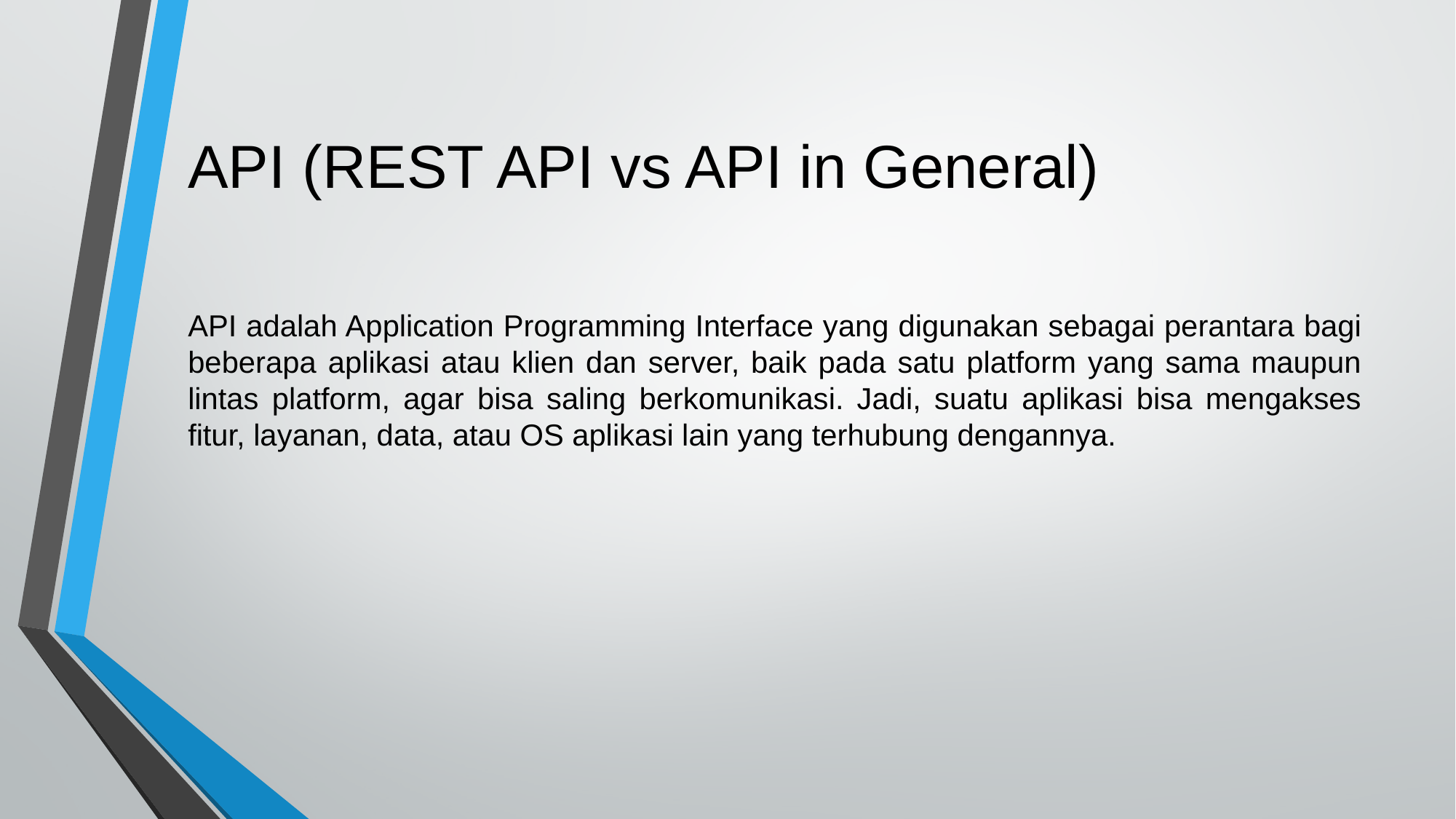

# API (REST API vs API in General)
API adalah Application Programming Interface yang digunakan sebagai perantara bagi beberapa aplikasi atau klien dan server, baik pada satu platform yang sama maupun lintas platform, agar bisa saling berkomunikasi. Jadi, suatu aplikasi bisa mengakses fitur, layanan, data, atau OS aplikasi lain yang terhubung dengannya.